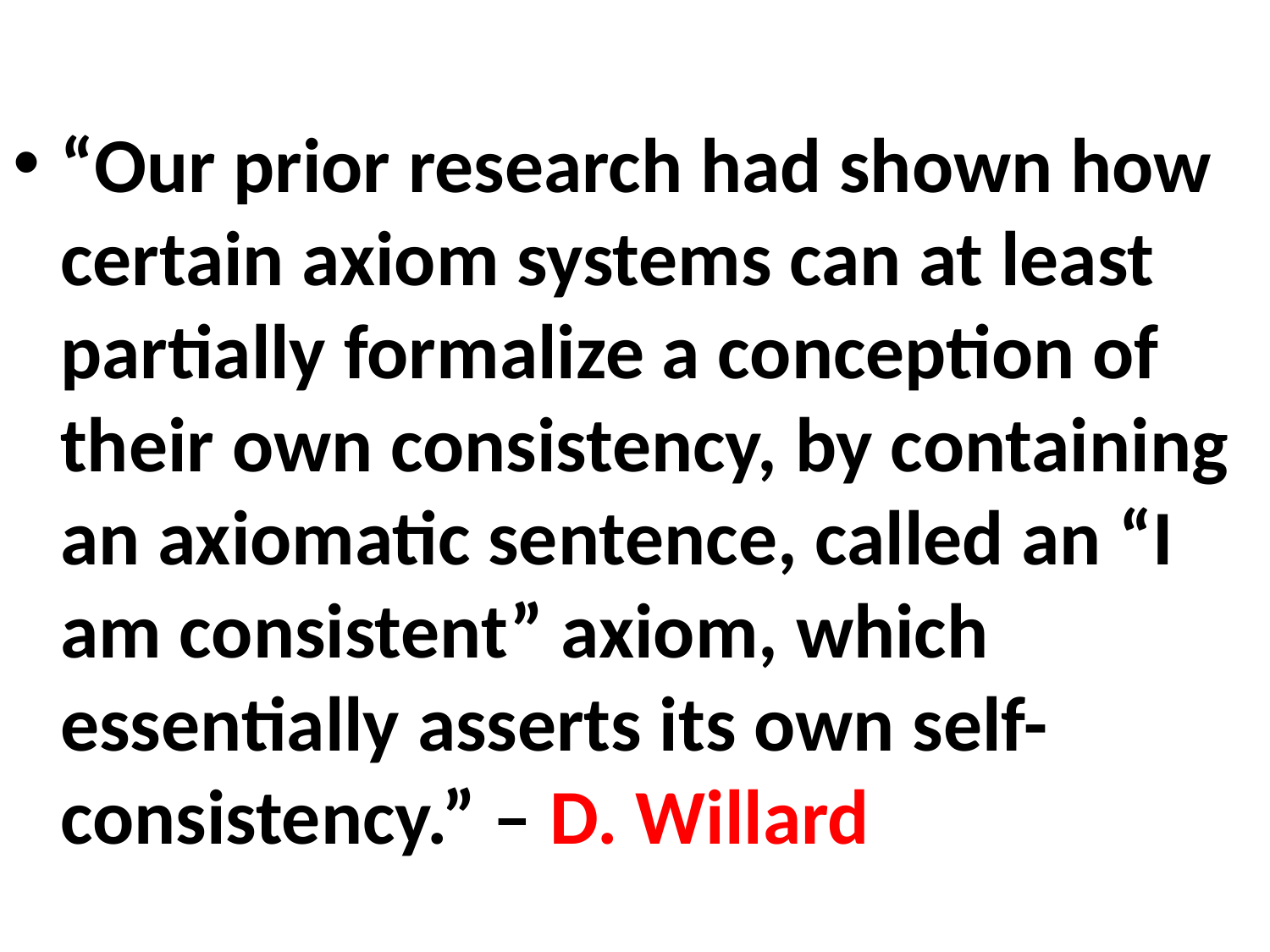

“Our prior research had shown how certain axiom systems can at least partially formalize a conception of their own consistency, by containing an axiomatic sentence, called an “I am consistent” axiom, which essentially asserts its own self-consistency.” – D. Willard